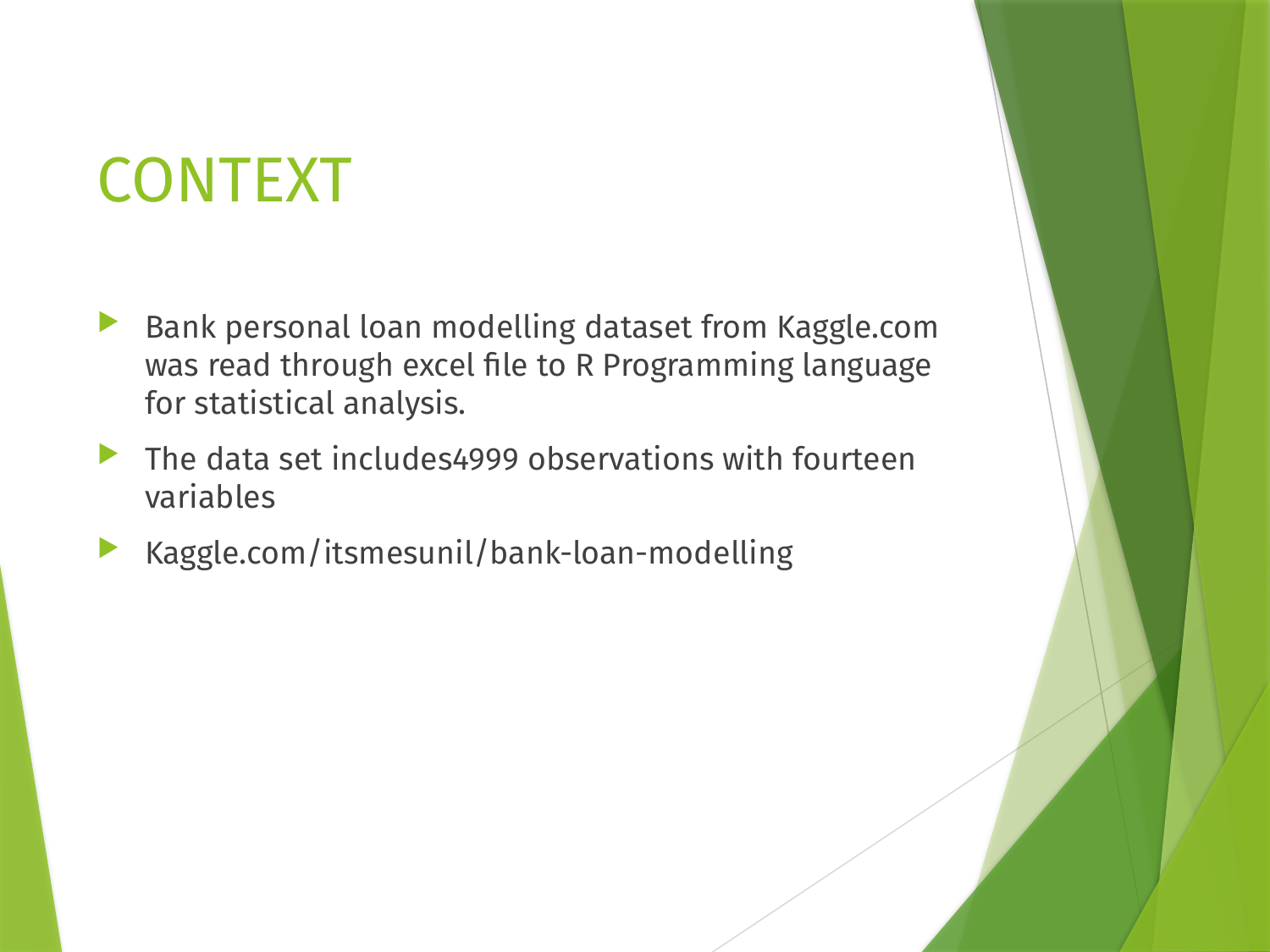

# CONTEXT
Bank personal loan modelling dataset from Kaggle.com was read through excel file to R Programming language for statistical analysis.
The data set includes4999 observations with fourteen variables
Kaggle.com/itsmesunil/bank-loan-modelling